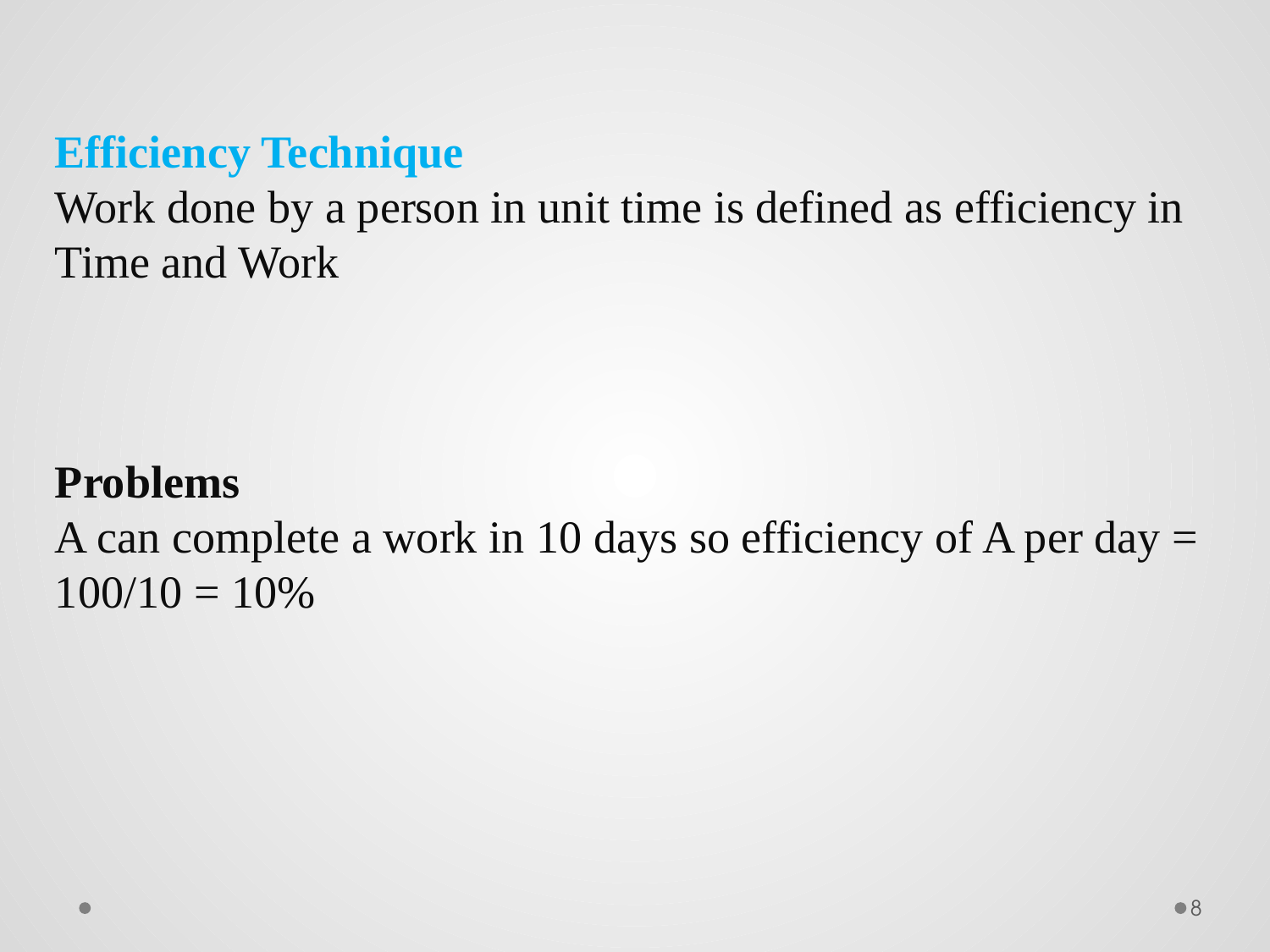

Efficiency Technique
Work done by a person in unit time is defined as efficiency in Time and Work

Problems
A can complete a work in 10 days so efficiency of A per day = 100/10 = 10%

8